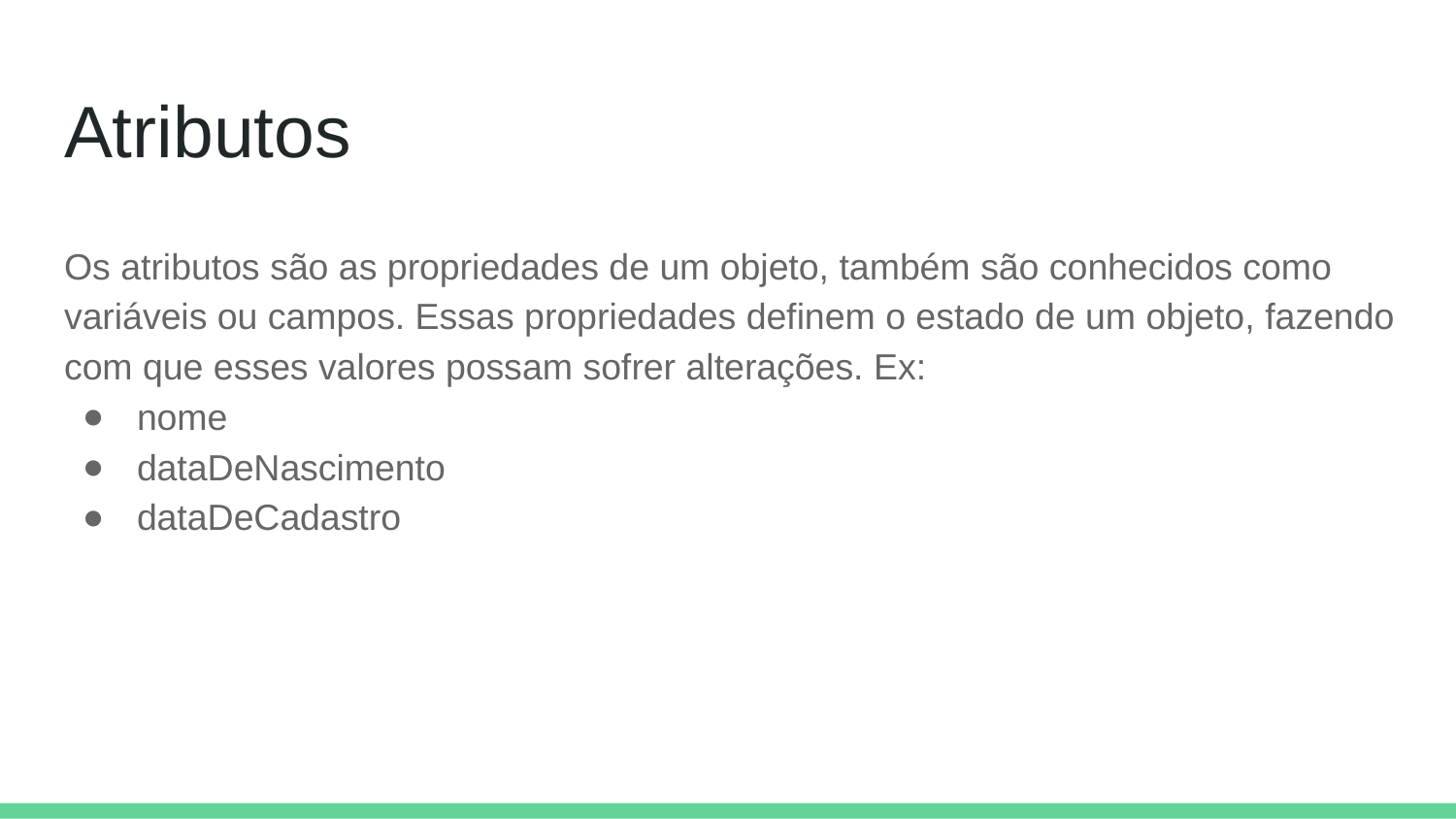

# Atributos
Os atributos são as propriedades de um objeto, também são conhecidos como variáveis ou campos. Essas propriedades definem o estado de um objeto, fazendo com que esses valores possam sofrer alterações. Ex:
nome
dataDeNascimento
dataDeCadastro